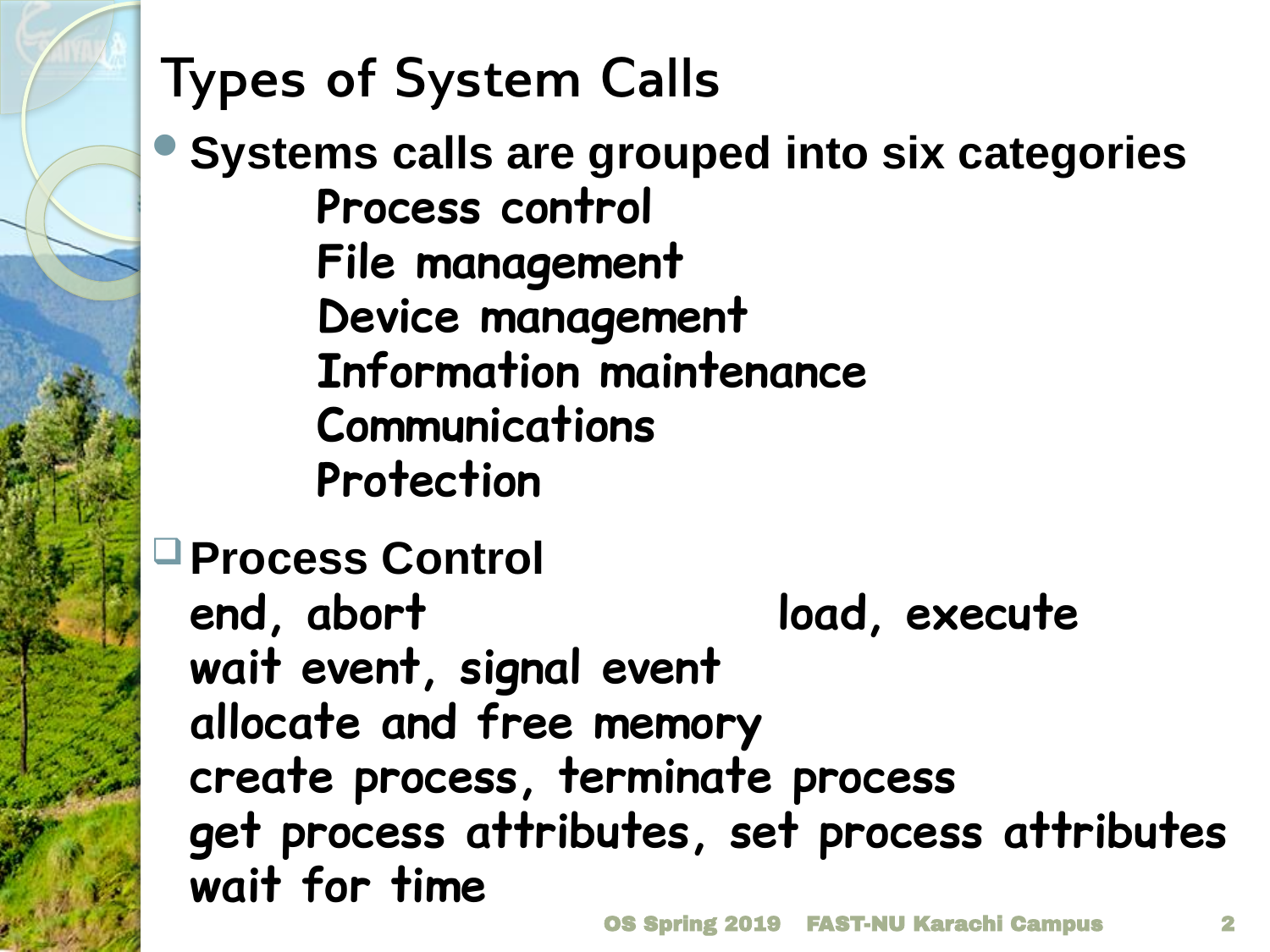

# Types of System Calls
Systems calls are grouped into six categories
		Process control
		File management
		Device management
		Information maintenance
		Communications
		Protection

Process Control
	end, abort			    load, execute
	wait event, signal event
	allocate and free memory
	create process, terminate process
	get process attributes, set process attributes
	wait for time
OS Spring 2019
FAST-NU Karachi Campus
2